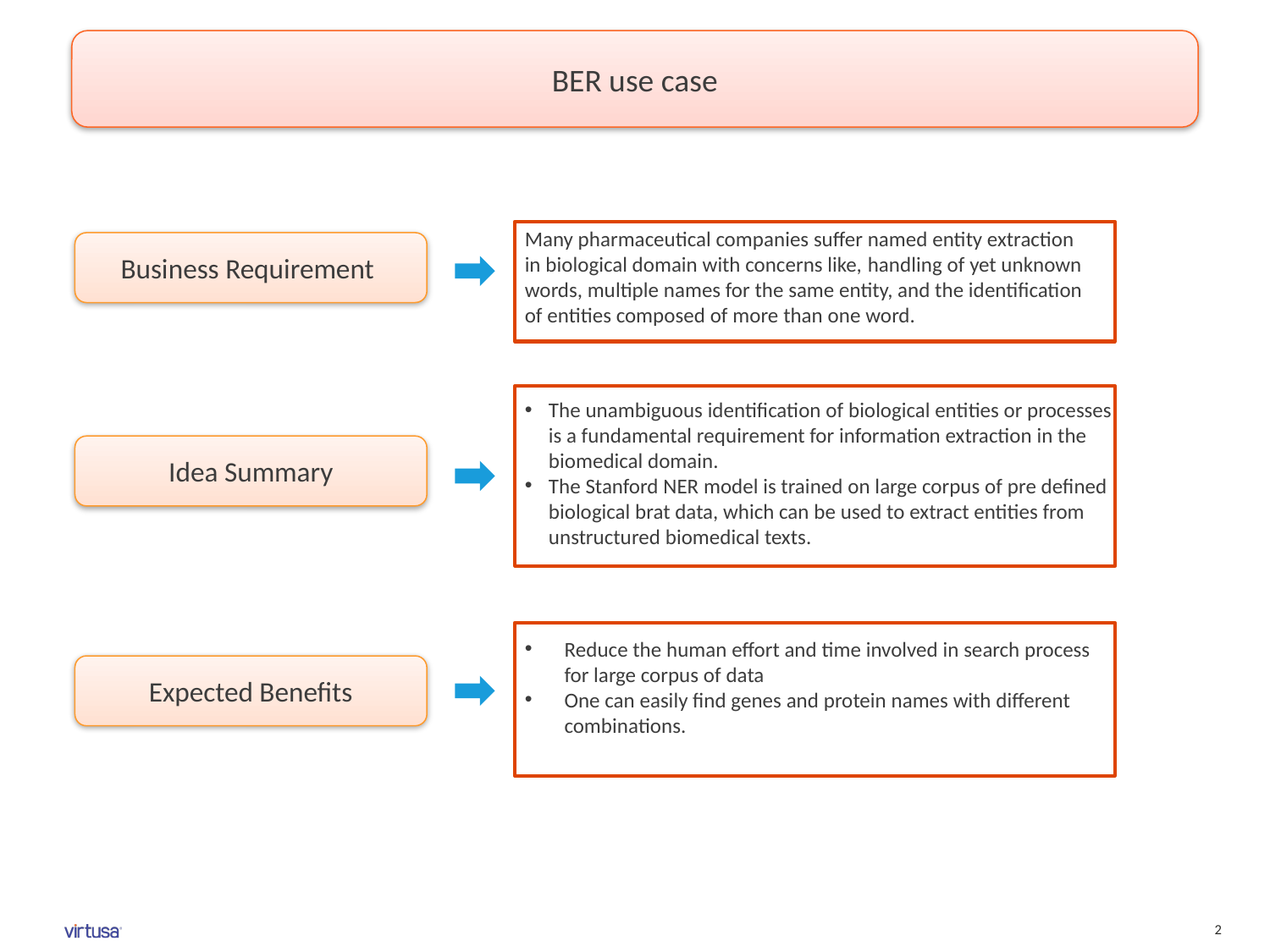

BER use case

Many pharmaceutical companies suffer named entity extraction in biological domain with concerns like, handling of yet unknown words, multiple names for the same entity, and the identification of entities composed of more than one word.
Business Requirement

The unambiguous identification of biological entities or processes is a fundamental requirement for information extraction in the biomedical domain.
The Stanford NER model is trained on large corpus of pre defined biological brat data, which can be used to extract entities from unstructured biomedical texts.
Idea Summary

Reduce the human effort and time involved in search process for large corpus of data
One can easily find genes and protein names with different combinations.
Expected Benefits